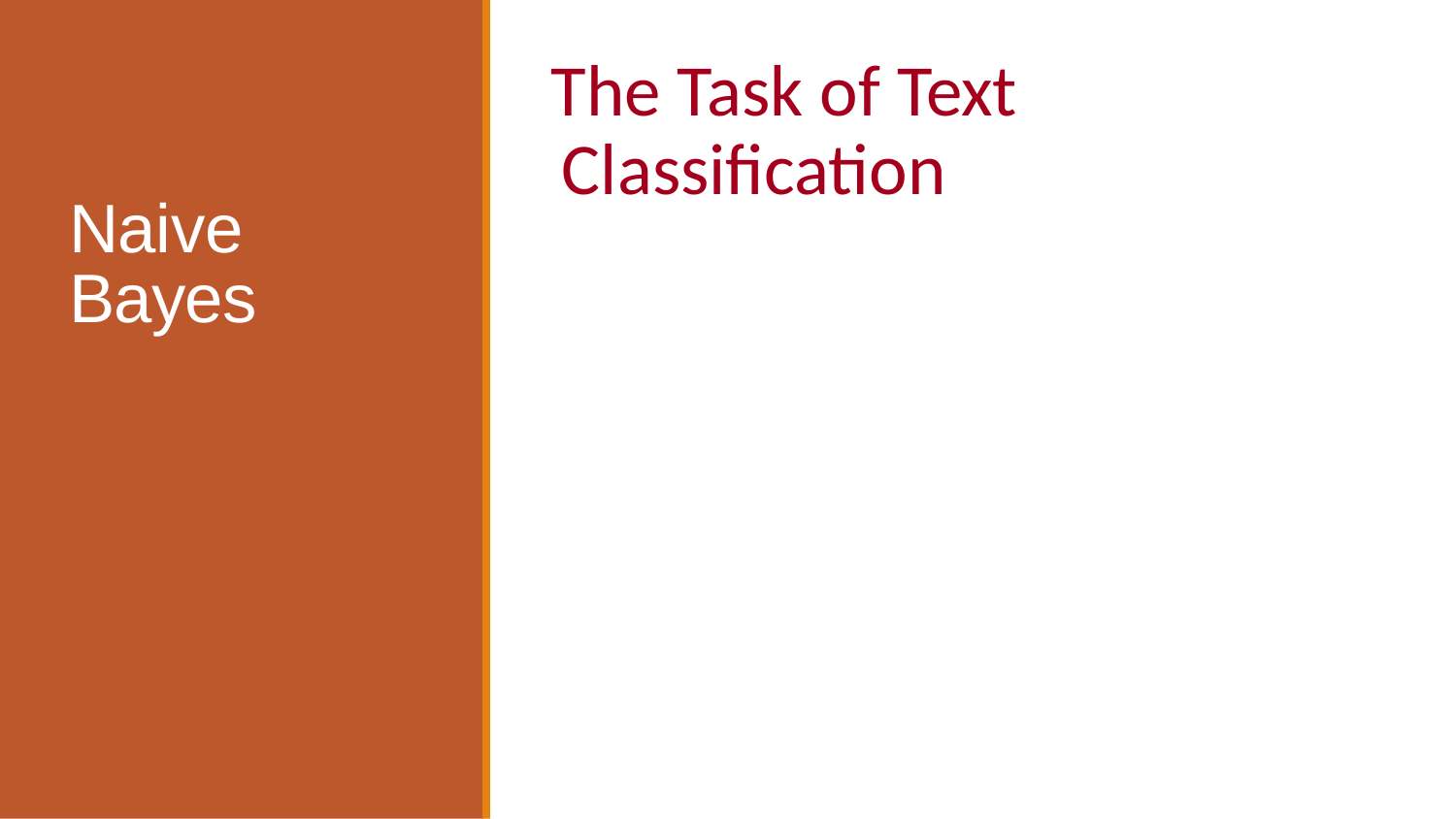

The Task of Text Classification
# Naive Bayes